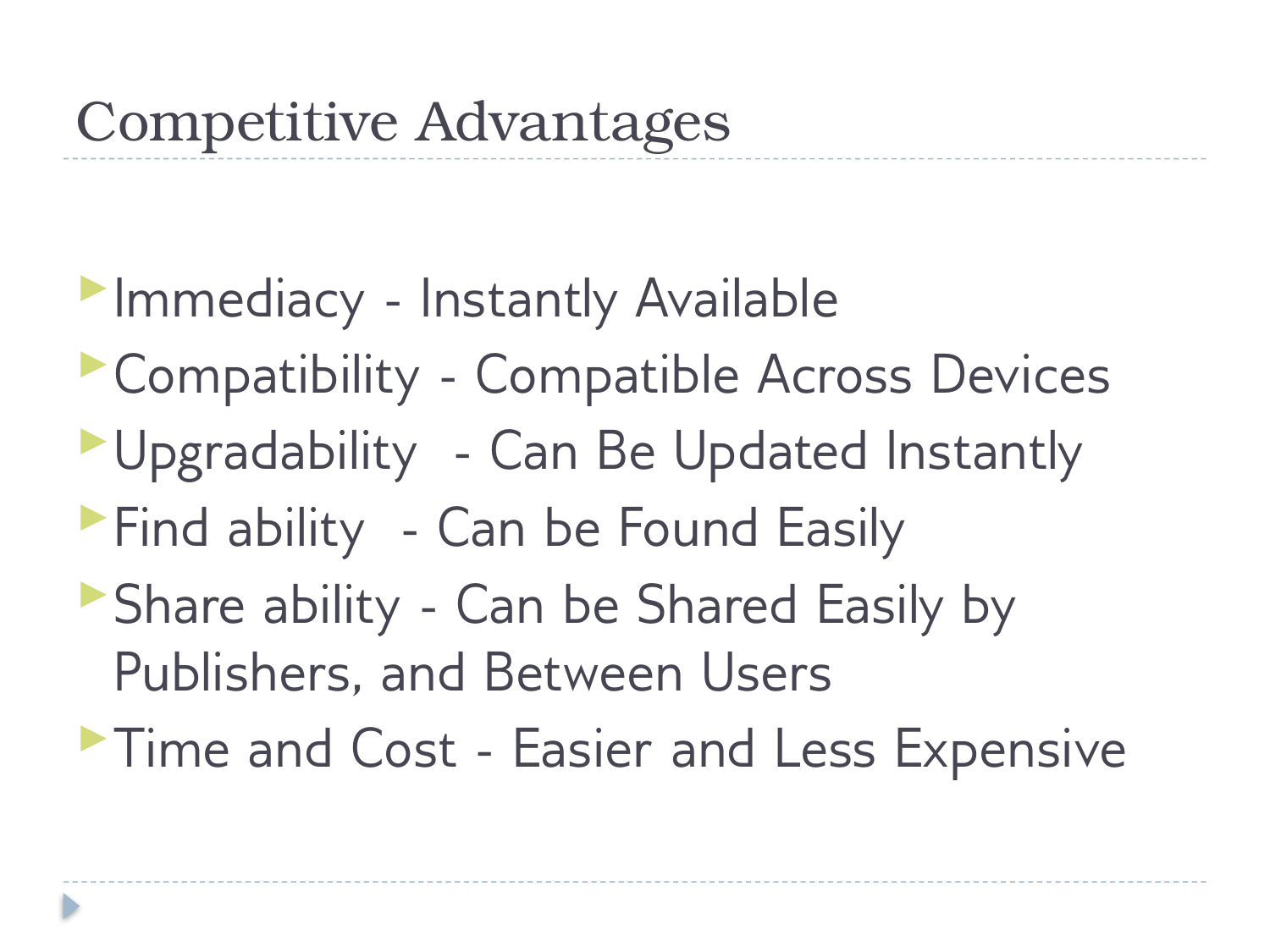

# Competitive Advantages
Immediacy - Instantly Available
Compatibility - Compatible Across Devices
Upgradability  - Can Be Updated Instantly
Find ability  - Can be Found Easily
Share ability - Can be Shared Easily by Publishers, and Between Users
Time and Cost - Easier and Less Expensive